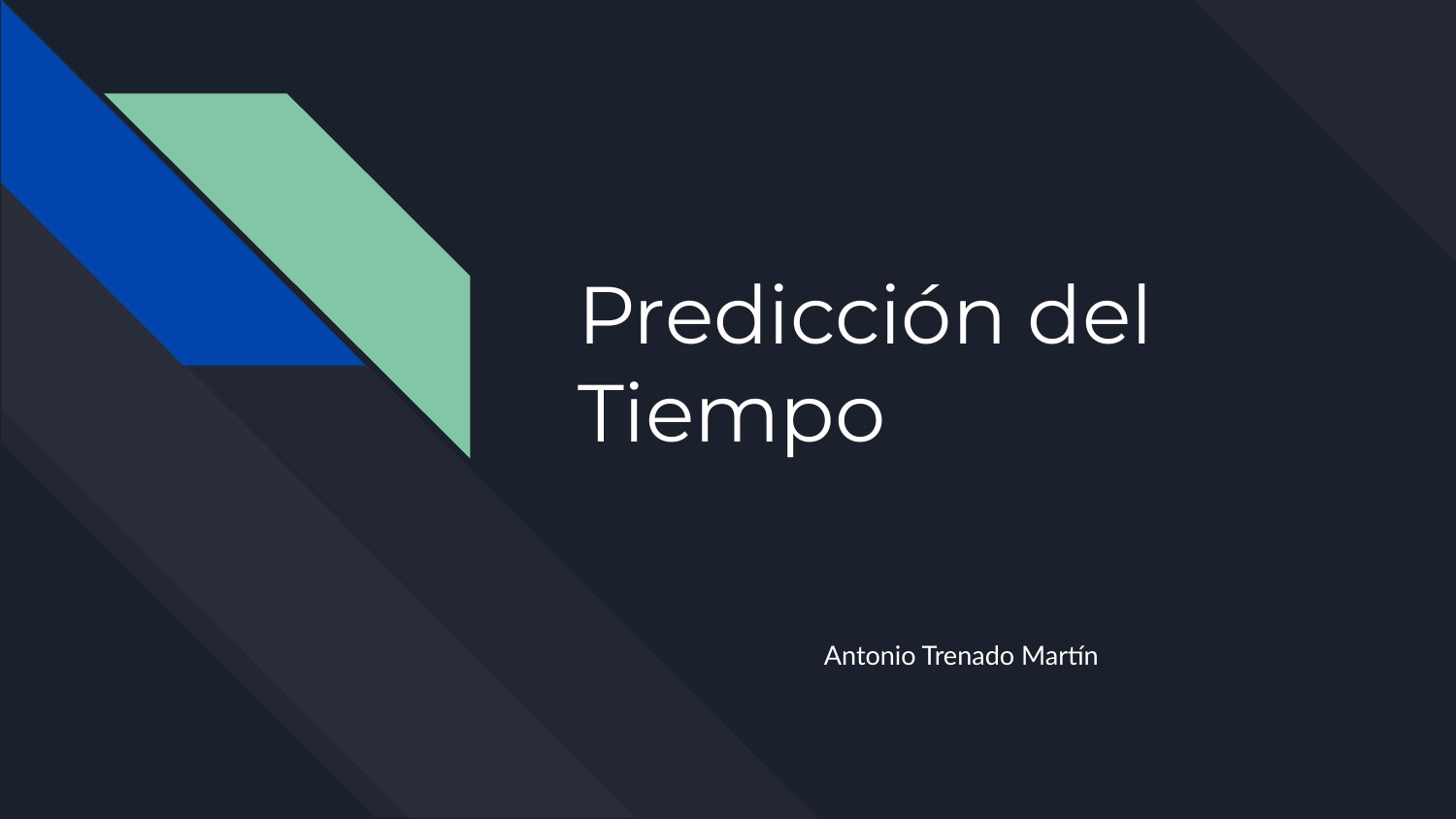

# Predicción del
Tiempo
Antonio Trenado Martín